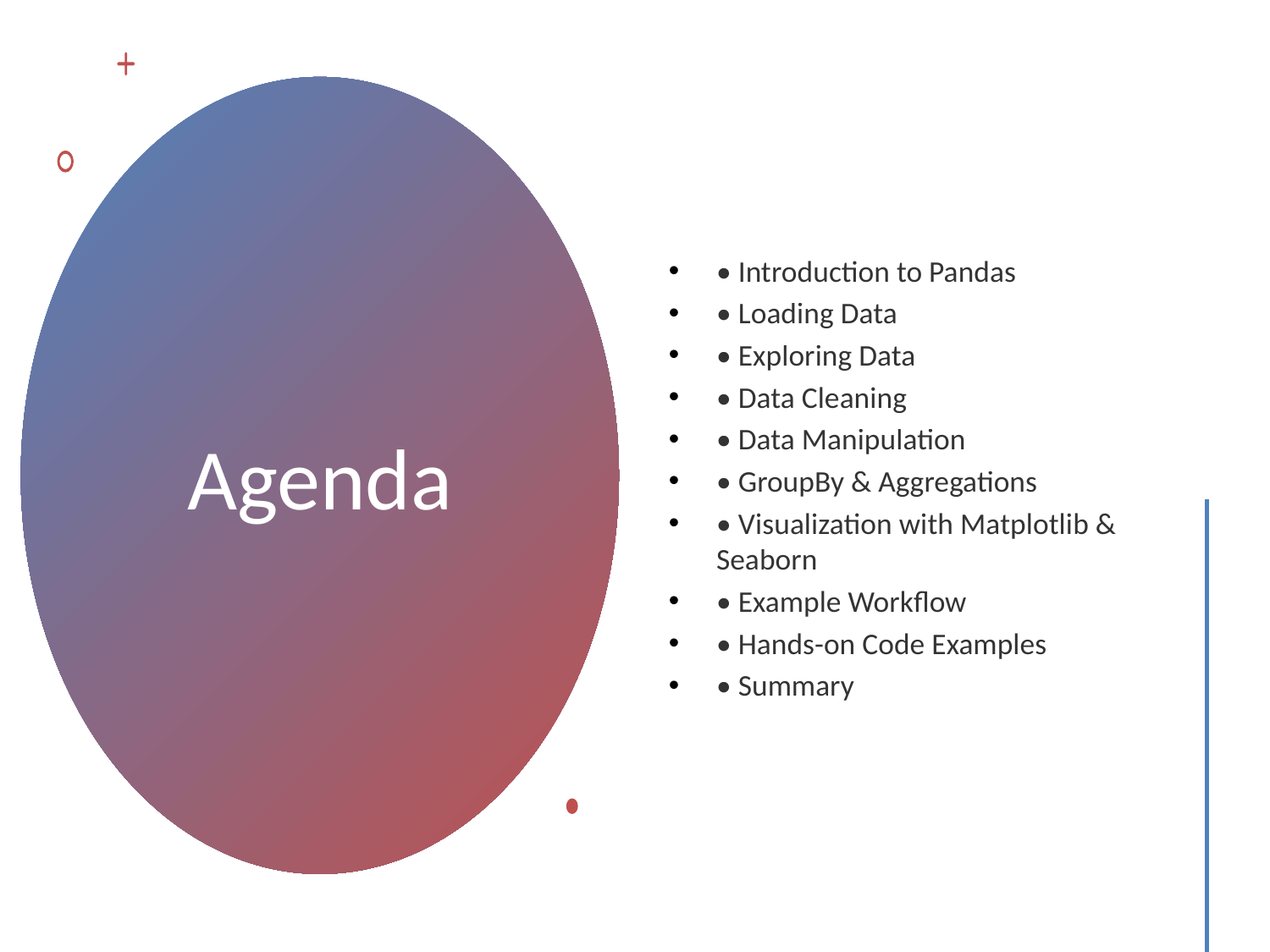

• Introduction to Pandas
• Loading Data
• Exploring Data
• Data Cleaning
• Data Manipulation
• GroupBy & Aggregations
• Visualization with Matplotlib & Seaborn
• Example Workflow
• Hands-on Code Examples
• Summary

# Agenda